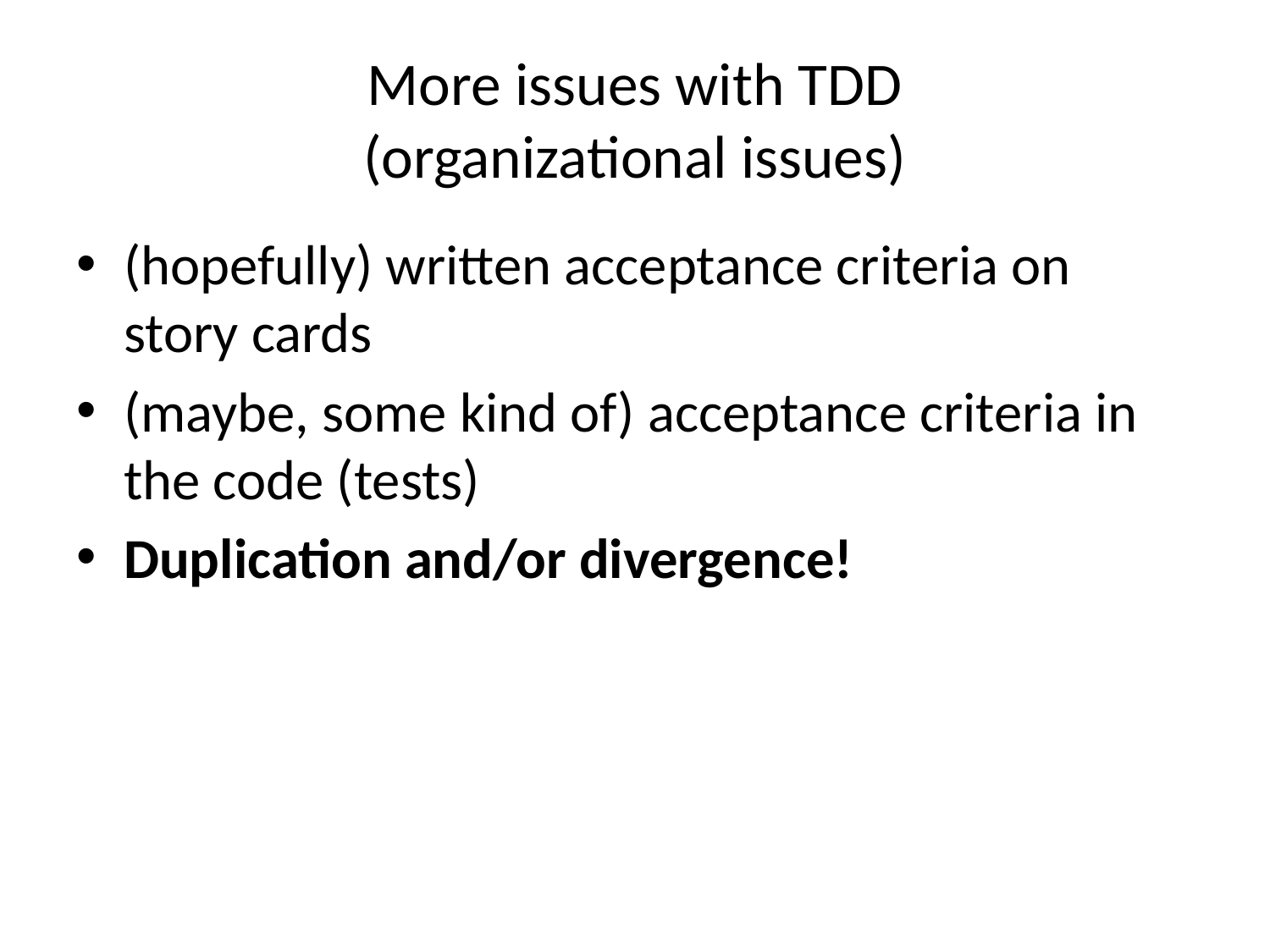

# More issues with TDD (organizational issues)
(hopefully) written acceptance criteria on story cards
(maybe, some kind of) acceptance criteria in the code (tests)
Duplication and/or divergence!